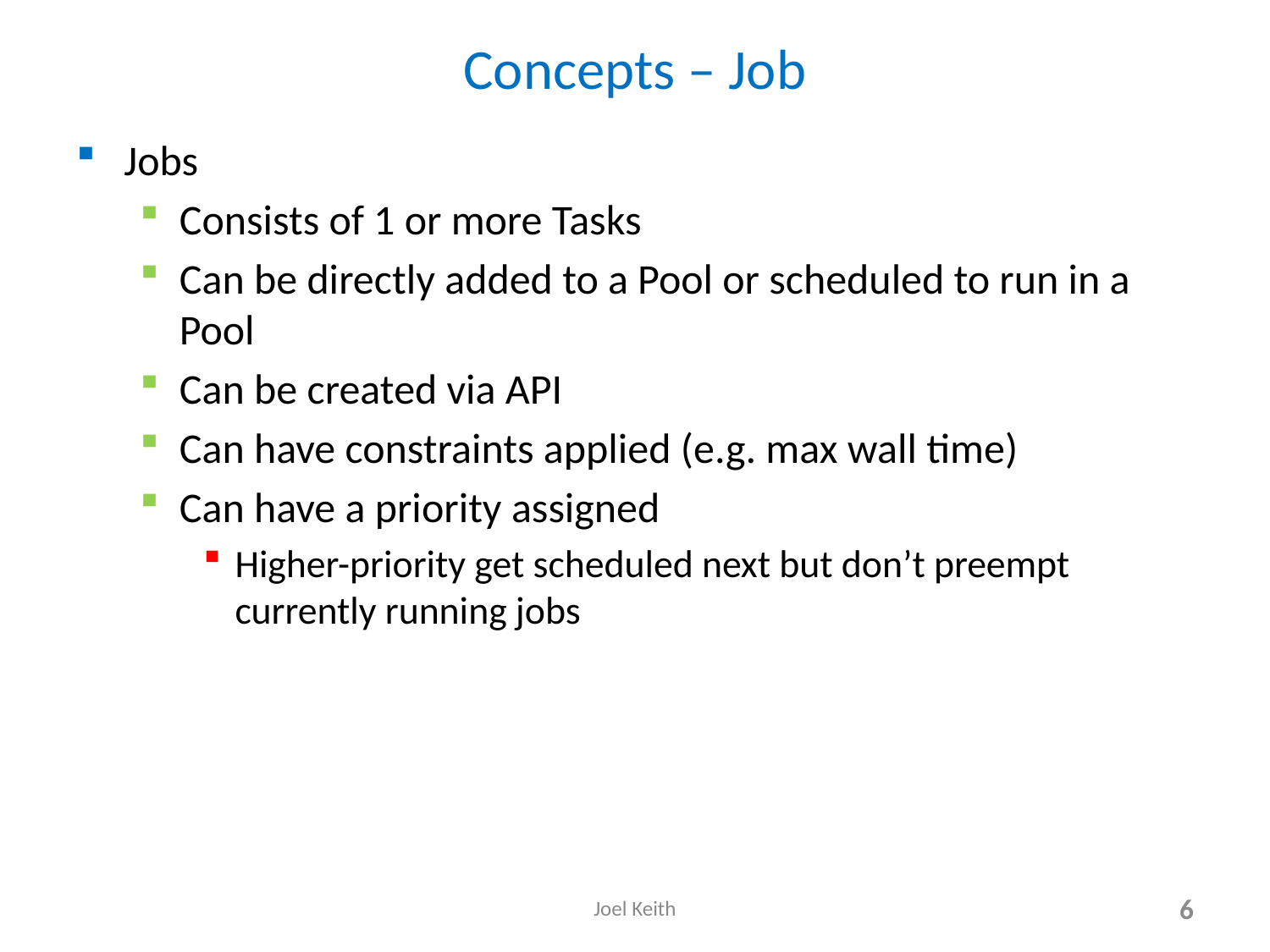

# Concepts – Job
Jobs
Consists of 1 or more Tasks
Can be directly added to a Pool or scheduled to run in a Pool
Can be created via API
Can have constraints applied (e.g. max wall time)
Can have a priority assigned
Higher-priority get scheduled next but don’t preempt currently running jobs
Joel Keith
6